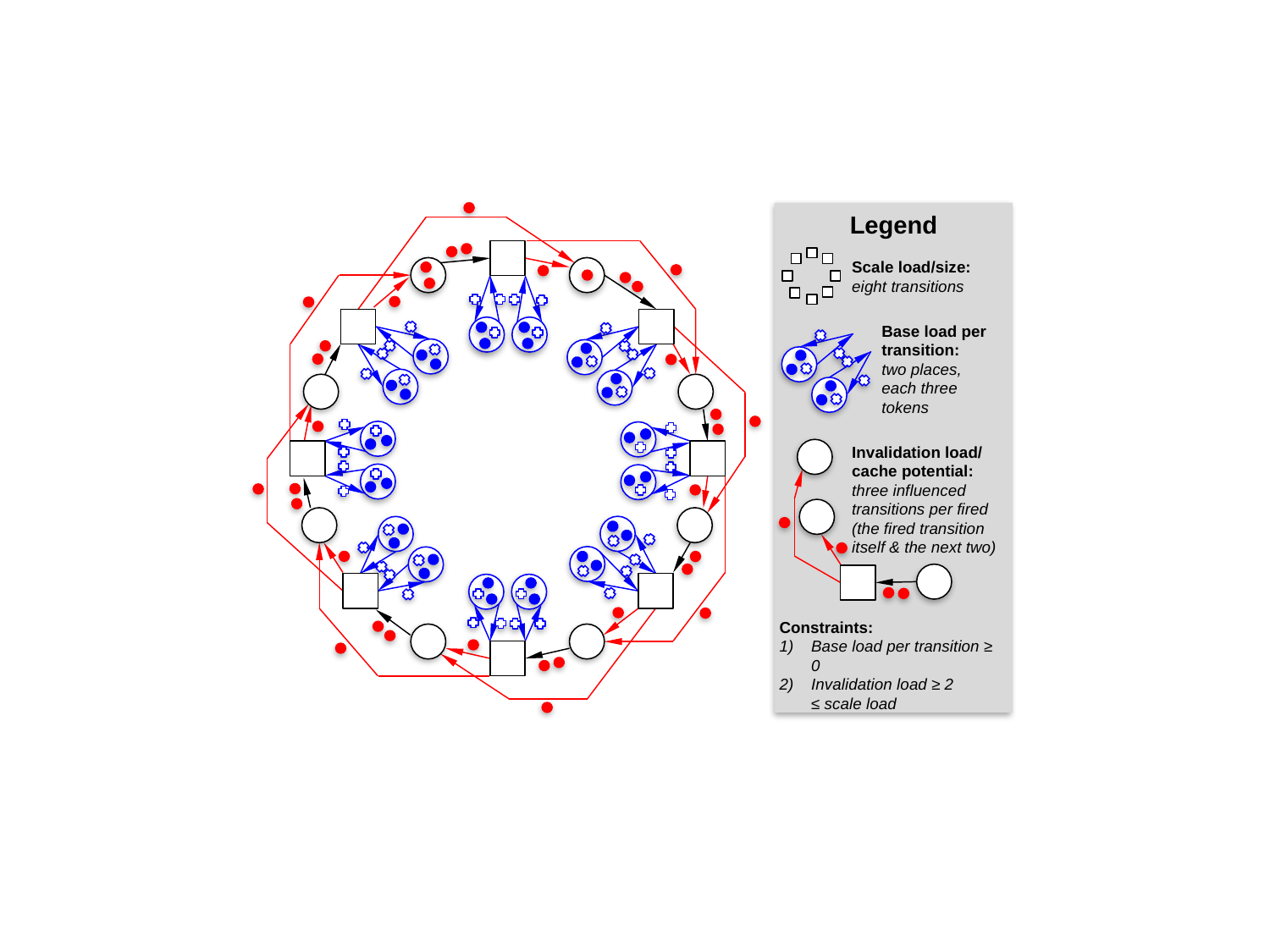

Legend

Scale load/size:
eight transitions

Base load per
transition:
two places,
each three
tokens

Invalidation load/
cache potential:
three influenced transitions per fired (the fired transition itself & the next two)

Constraints:
Base load per transition ≥ 0
Invalidation load ≥ 2           ≤ scale load